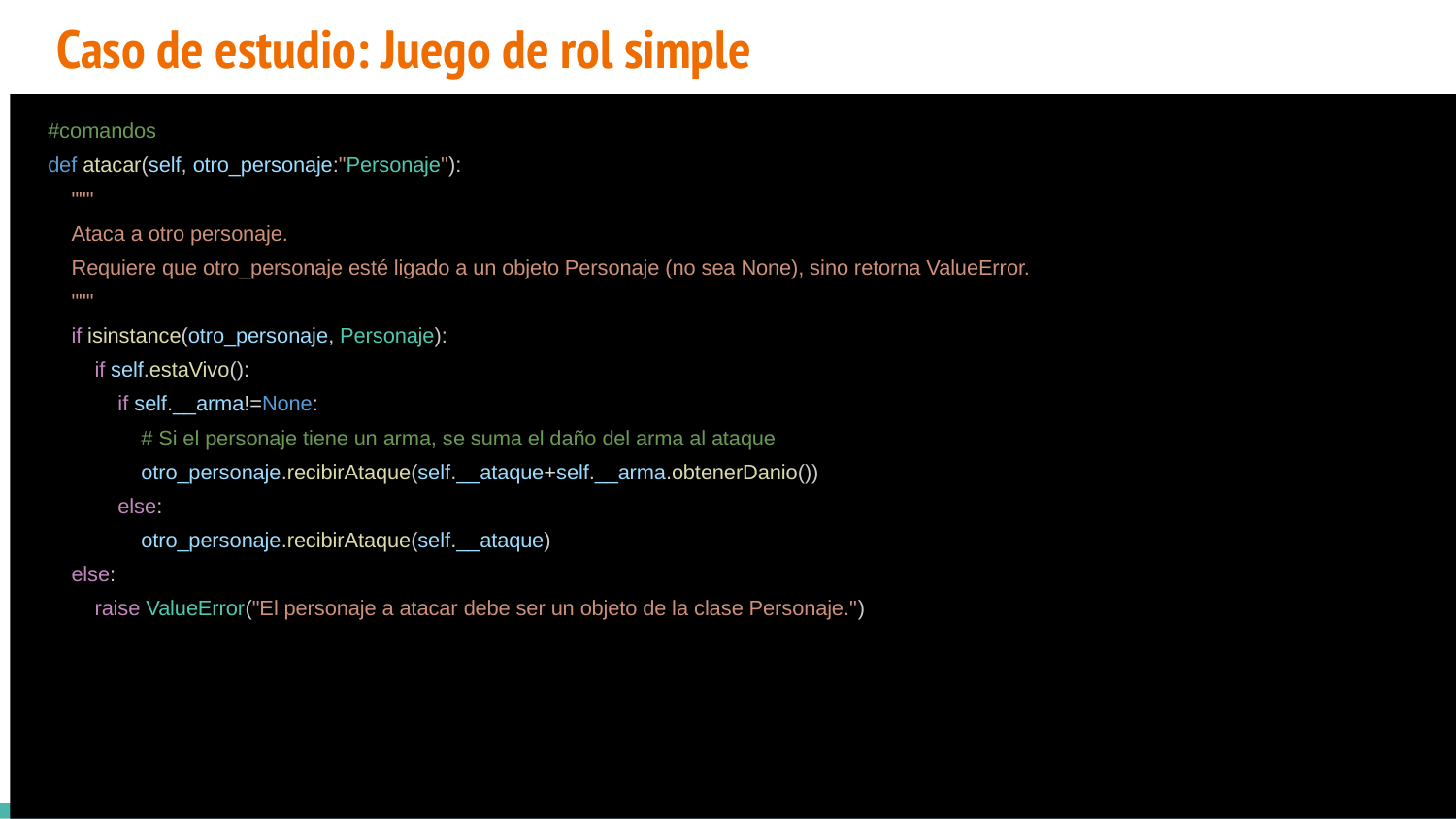

# Caso de estudio: Juego de rol simple
    #comandos
    def atacar(self, otro_personaje:"Personaje"):
        """
        Ataca a otro personaje.
        Requiere que otro_personaje esté ligado a un objeto Personaje (no sea None), sino retorna ValueError.
        """
        if isinstance(otro_personaje, Personaje):
            if self.estaVivo():
                if self.__arma!=None:
                    # Si el personaje tiene un arma, se suma el daño del arma al ataque
                    otro_personaje.recibirAtaque(self.__ataque+self.__arma.obtenerDanio())
                else:
                    otro_personaje.recibirAtaque(self.__ataque)
        else:
            raise ValueError("El personaje a atacar debe ser un objeto de la clase Personaje.")